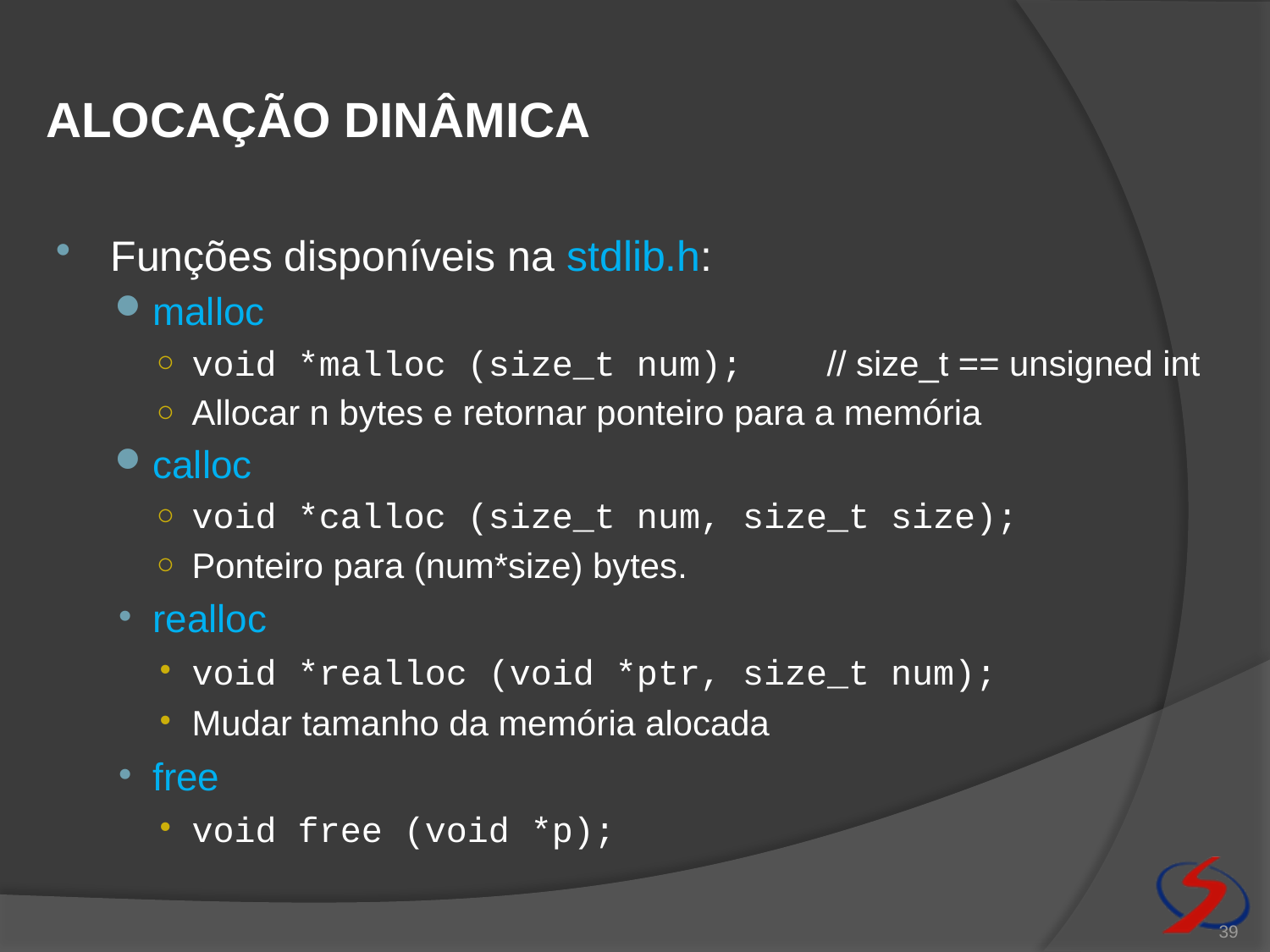

# Alocação dinâmica
Funções disponíveis na stdlib.h:
malloc
void *malloc (size_t num); 	// size_t == unsigned int
Allocar n bytes e retornar ponteiro para a memória
calloc
void *calloc (size_t num, size_t size);
Ponteiro para (num*size) bytes.
realloc
void *realloc (void *ptr, size_t num);
Mudar tamanho da memória alocada
free
void free (void *p);

39